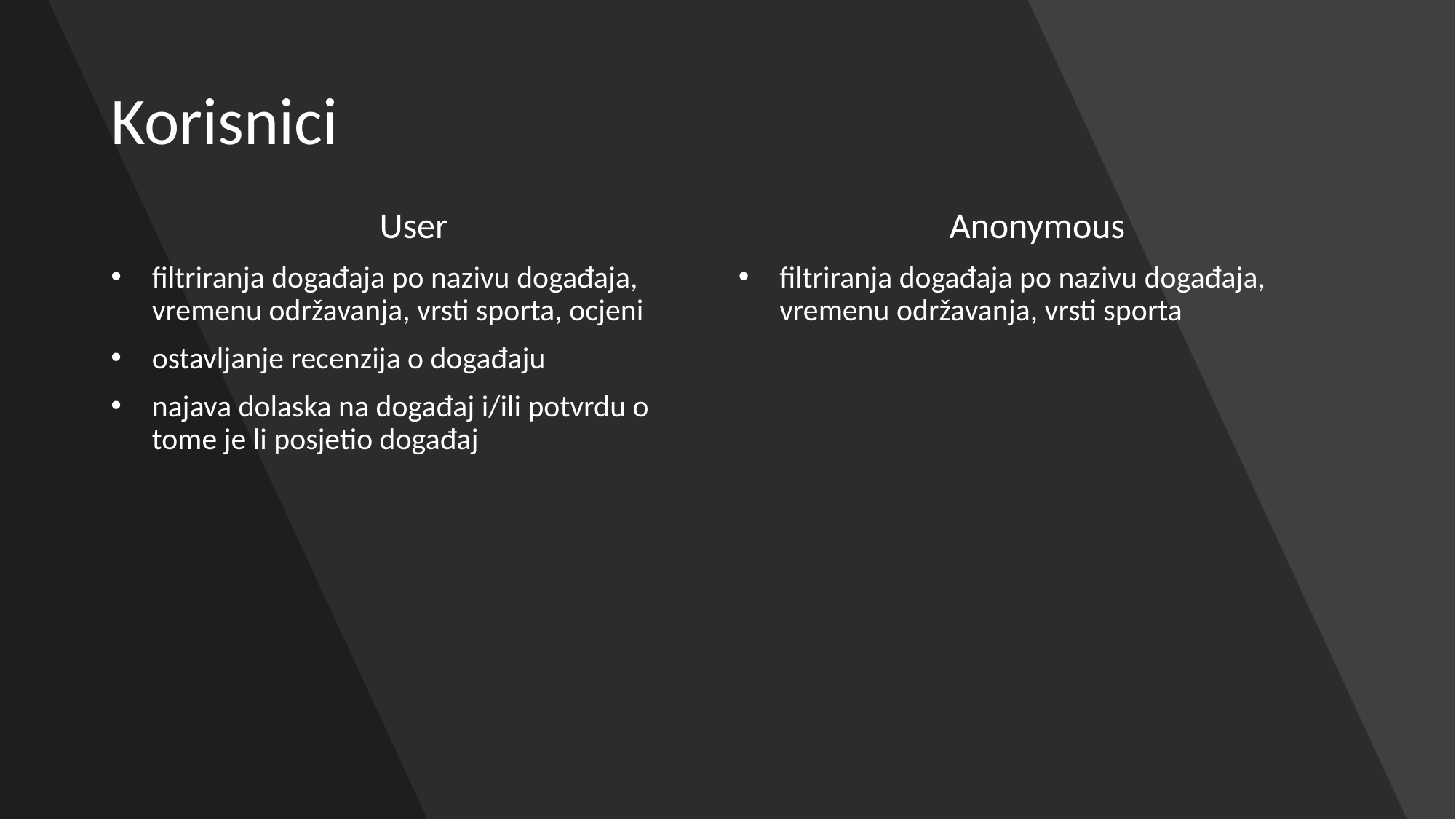

# Korisnici
User
filtriranja događaja po nazivu događaja, vremenu održavanja, vrsti sporta, ocjeni
ostavljanje recenzija o događaju
najava dolaska na događaj i/ili potvrdu o tome je li posjetio događaj
Anonymous
filtriranja događaja po nazivu događaja, vremenu održavanja, vrsti sporta